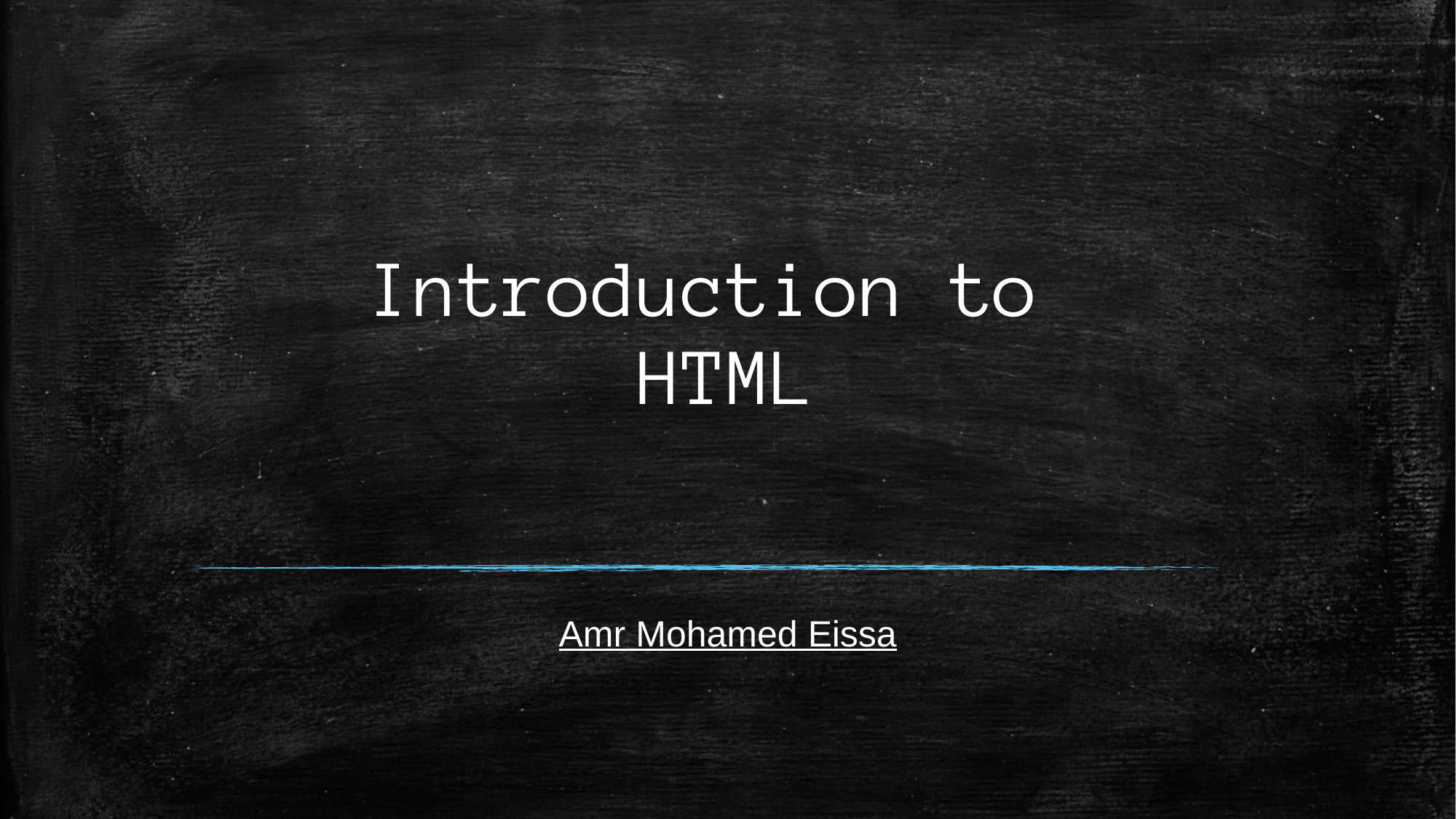

# Introduction to HTML
Amr Mohamed Eissa